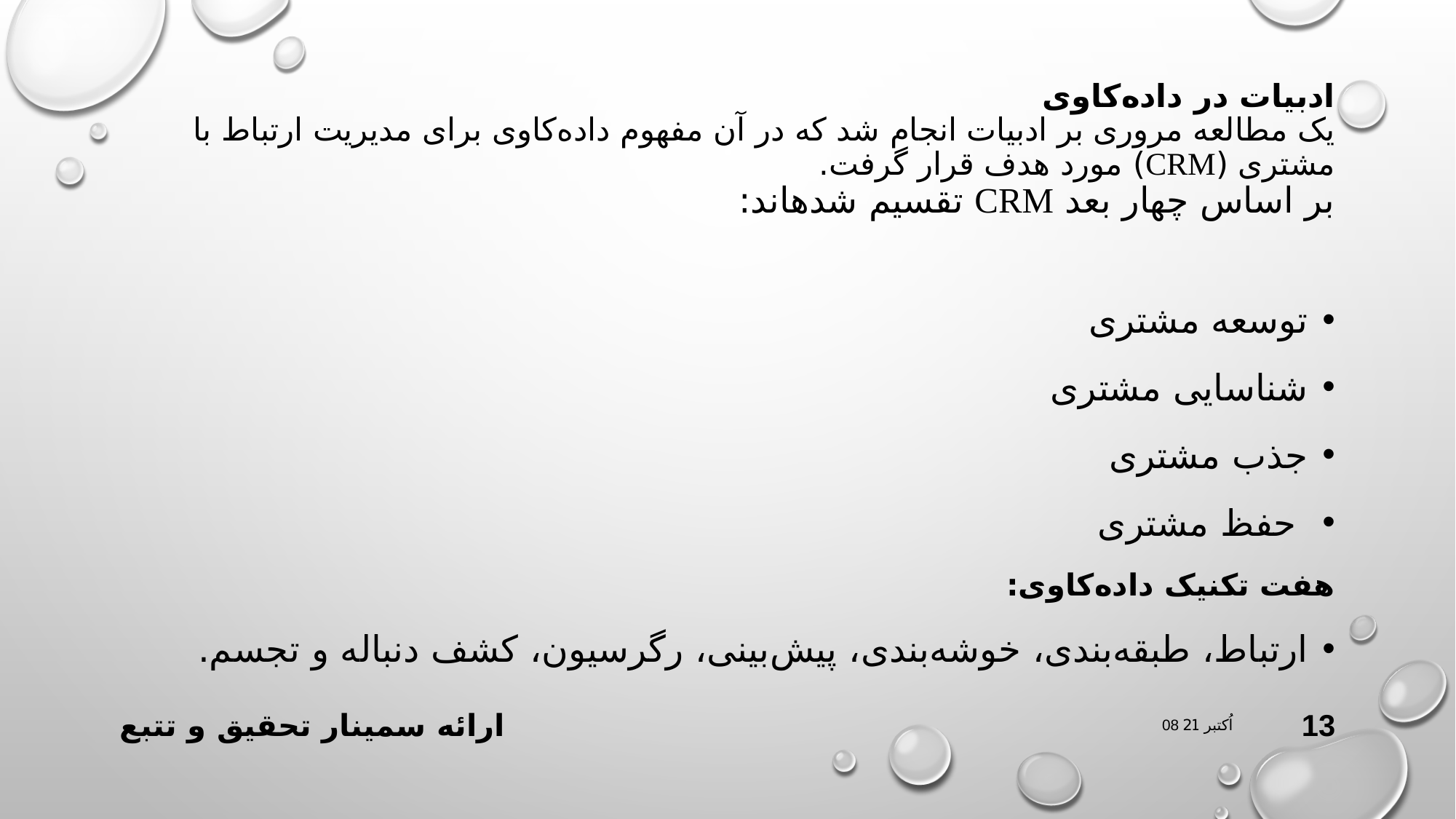

# ادبیات در داده‌کاوی یک مطالعه مروری بر ادبیات انجام شد که در آن مفهوم داده‌کاوی برای مدیریت ارتباط با مشتری (CRM) مورد هدف قرار گرفت. بر اساس چهار بعد CRM تقسیم شده­اند:
توسعه مشتری
شناسایی مشتری
جذب مشتری
 حفظ مشتری
هفت تکنیک داده‌کاوی:
ارتباط، طبقه‌بندی، خوشه‌بندی، پیش‌بینی، رگرسیون، کشف دنباله و تجسم.

ارائه سمینار تحقیق و تتبع
08 اُكتبر 21
13